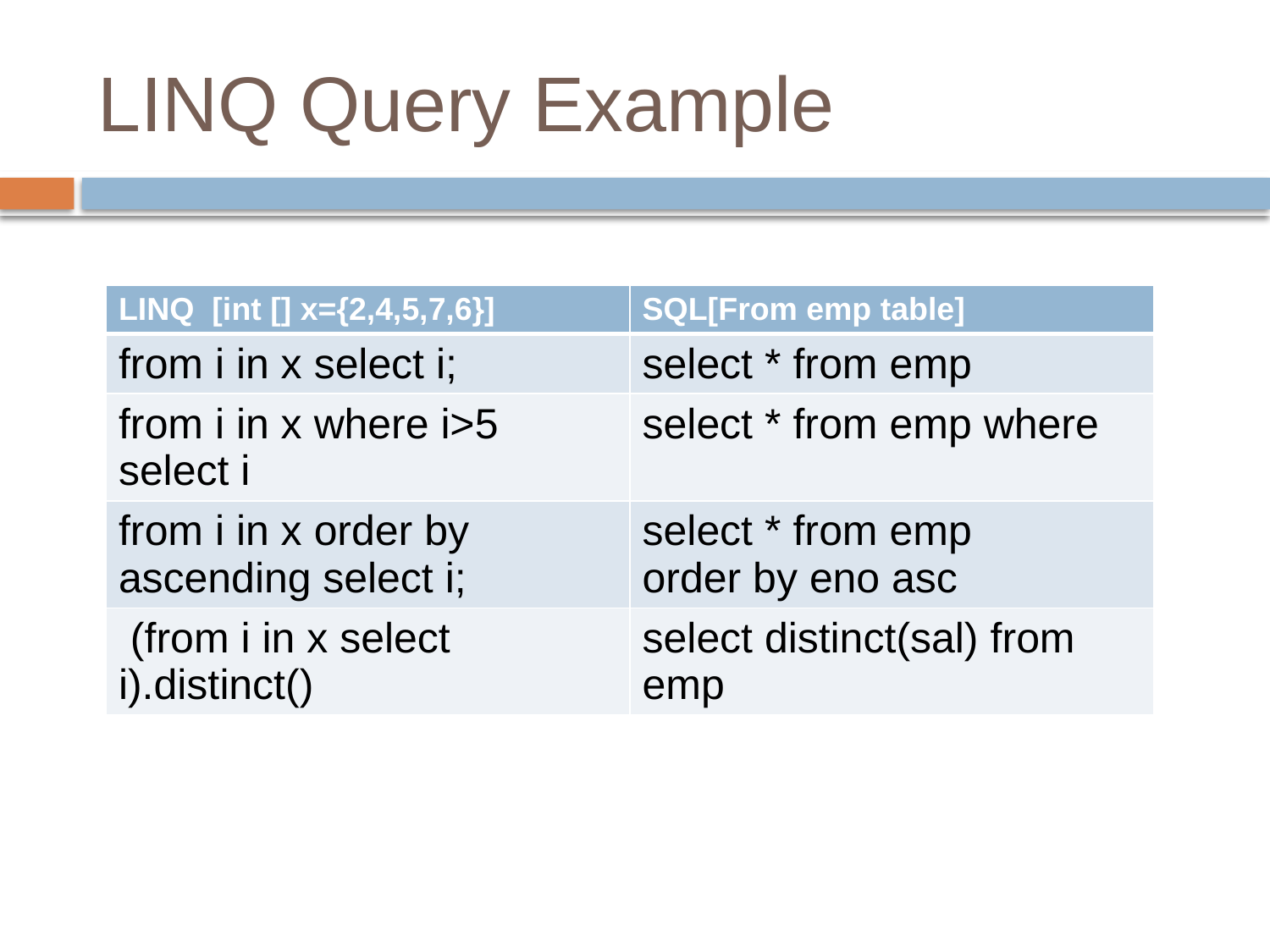

# LINQ Query Example
| LINQ [int [] x={2,4,5,7,6}] | SQL[From emp table] |
| --- | --- |
| from i in x select i; | select \* from emp |
| from i in x where i>5 select i | select \* from emp where |
| from i in x order by ascending select i; | select \* from emp order by eno asc |
| (from i in x select i).distinct() | select distinct(sal) from emp |